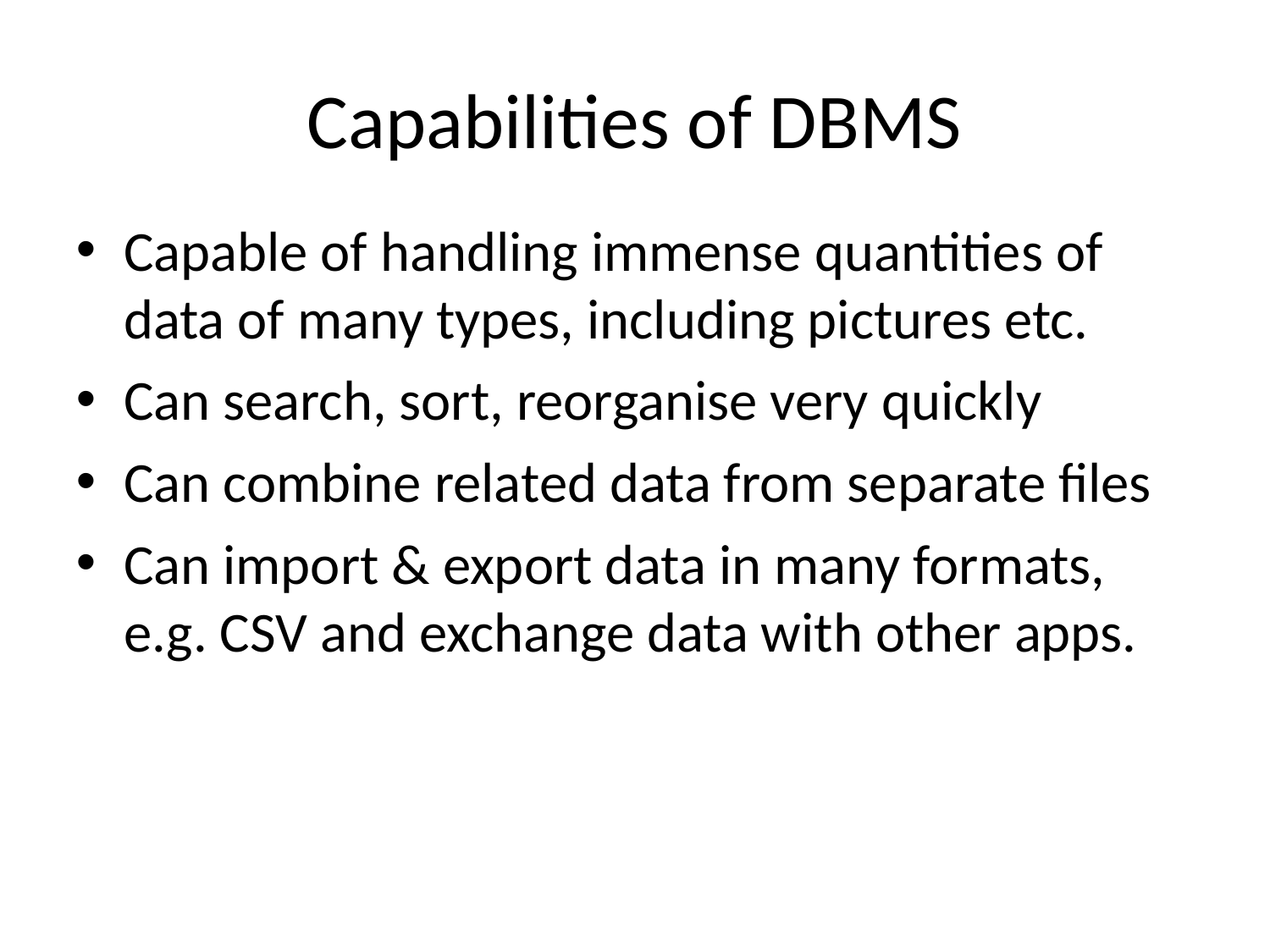

# Capabilities of DBMS
Capable of handling immense quantities of data of many types, including pictures etc.
Can search, sort, reorganise very quickly
Can combine related data from separate files
Can import & export data in many formats,  e.g. CSV and exchange data with other apps.